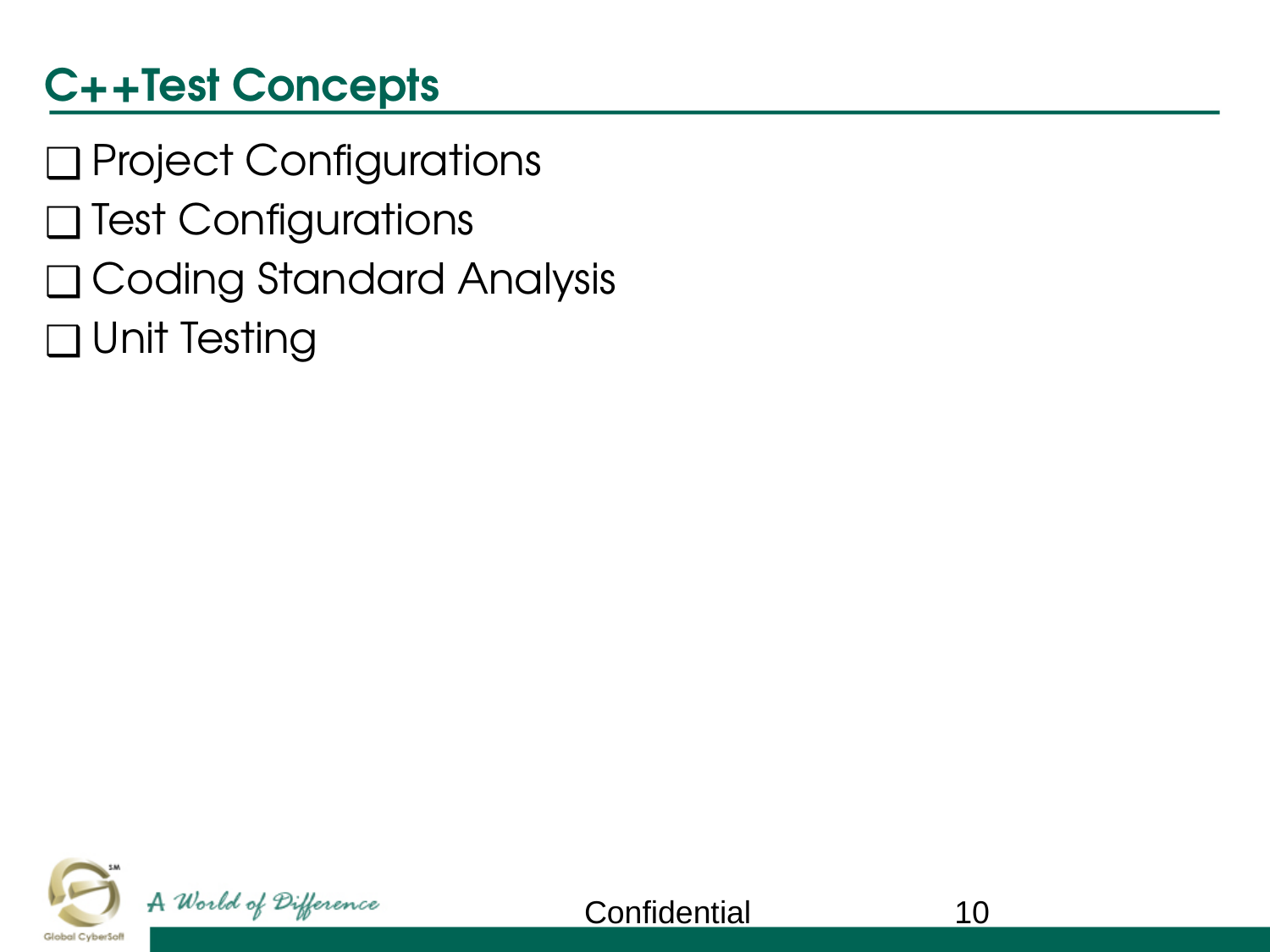

# C++Test Concepts
Project Configurations
Test Configurations
Coding Standard Analysis
Unit Testing
Confidential
10